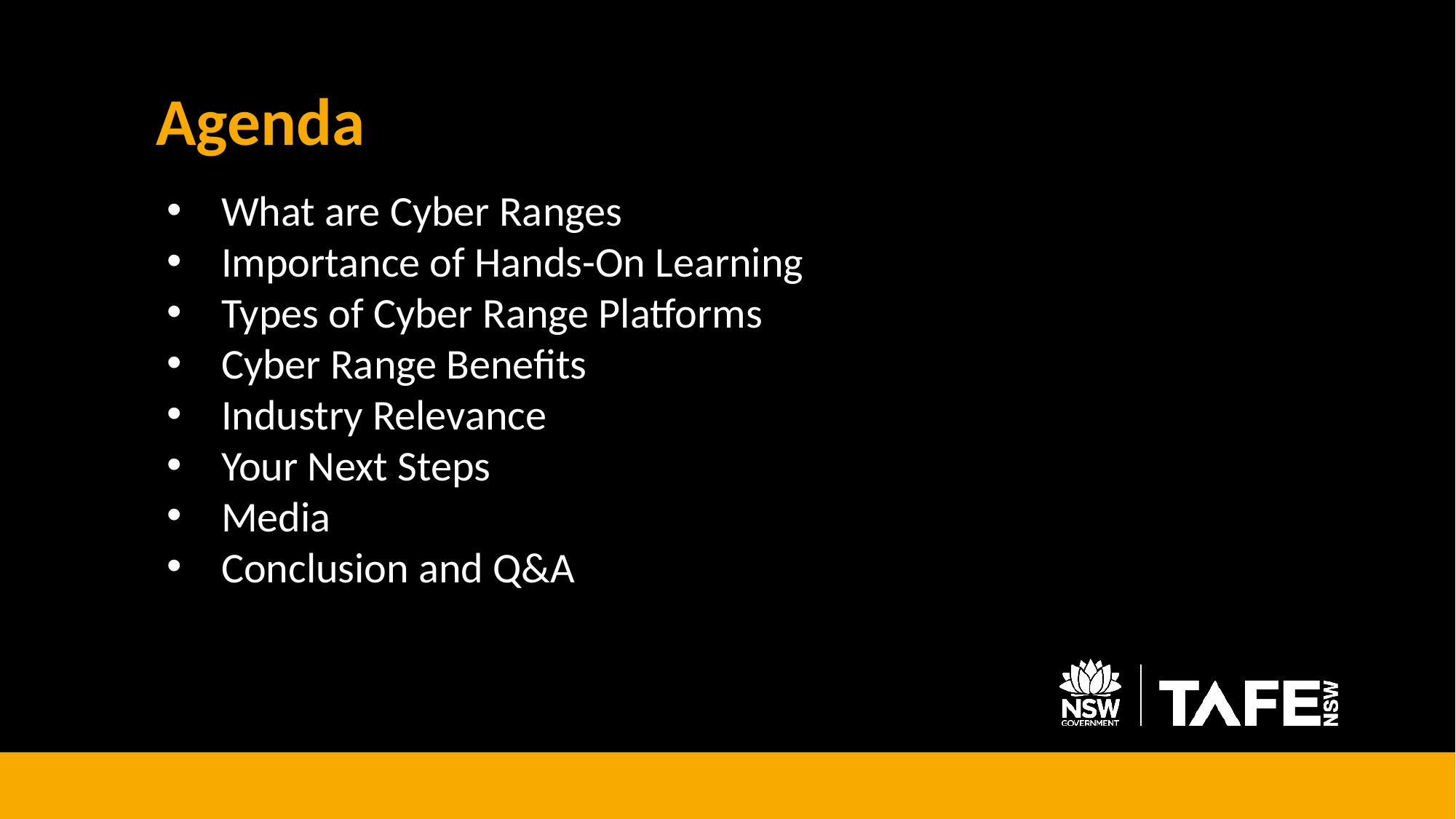

Agenda
What are Cyber Ranges
Importance of Hands-On Learning
Types of Cyber Range Platforms
Cyber Range Benefits
Industry Relevance
Your Next Steps
Media
Conclusion and Q&A